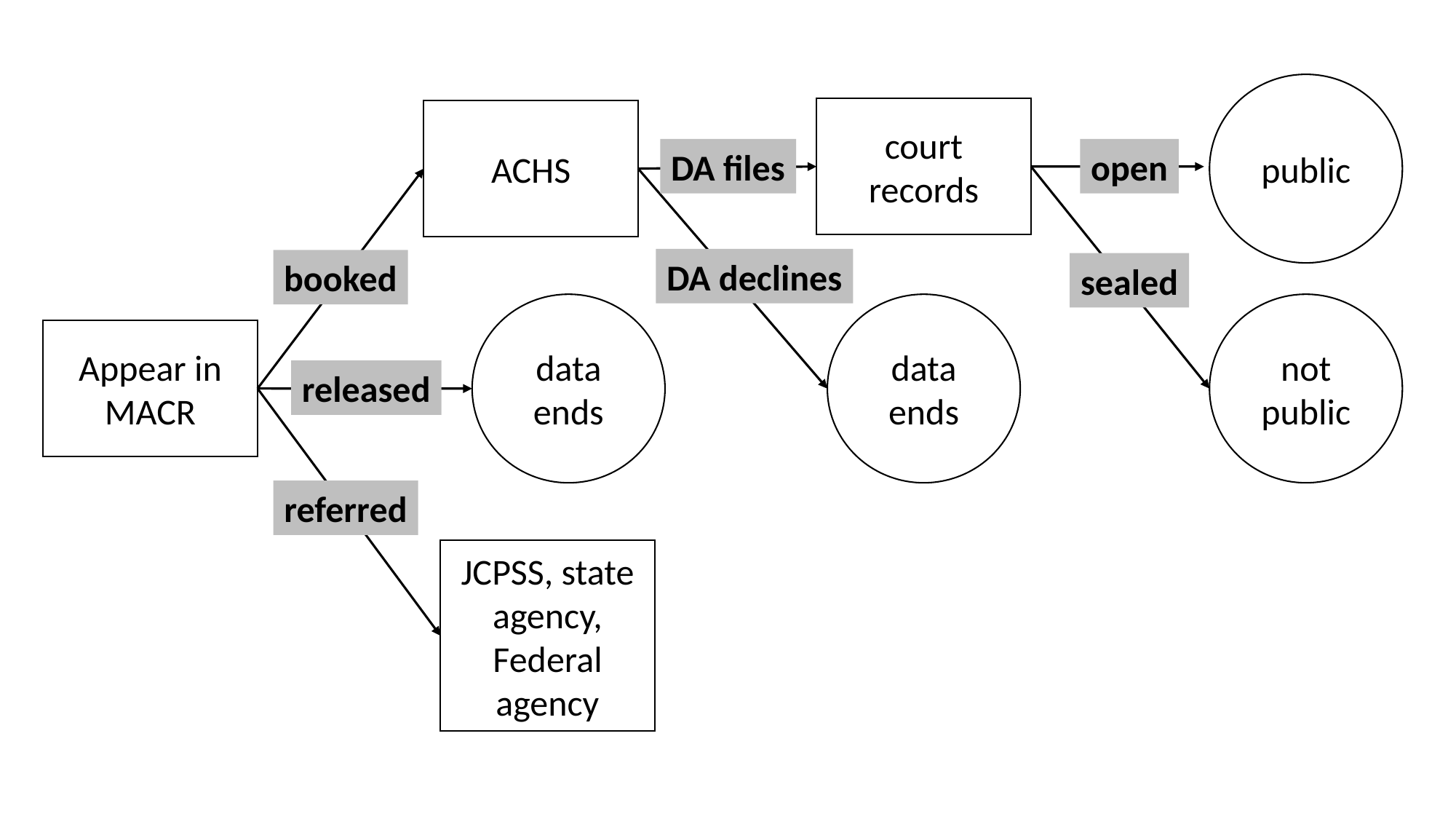

public
court records
ACHS
DA files
open
DA declines
booked
sealed
data ends
data ends
not public
Appear in MACR
released
referred
JCPSS, state agency, Federal agency